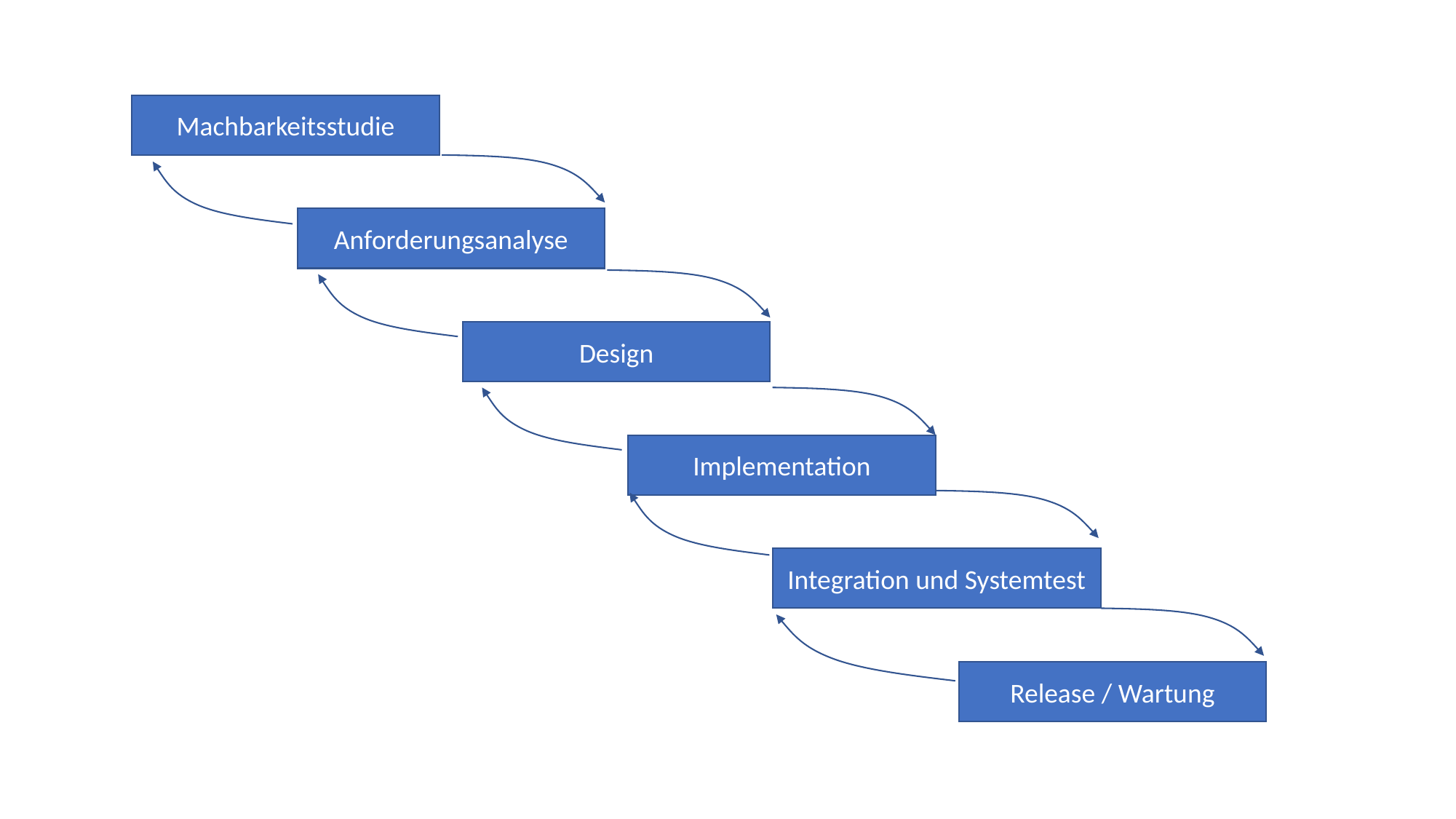

Machbarkeitsstudie

Anforderungsanalyse

Design

Implementation

Integration und Systemtest

Release / Wartung